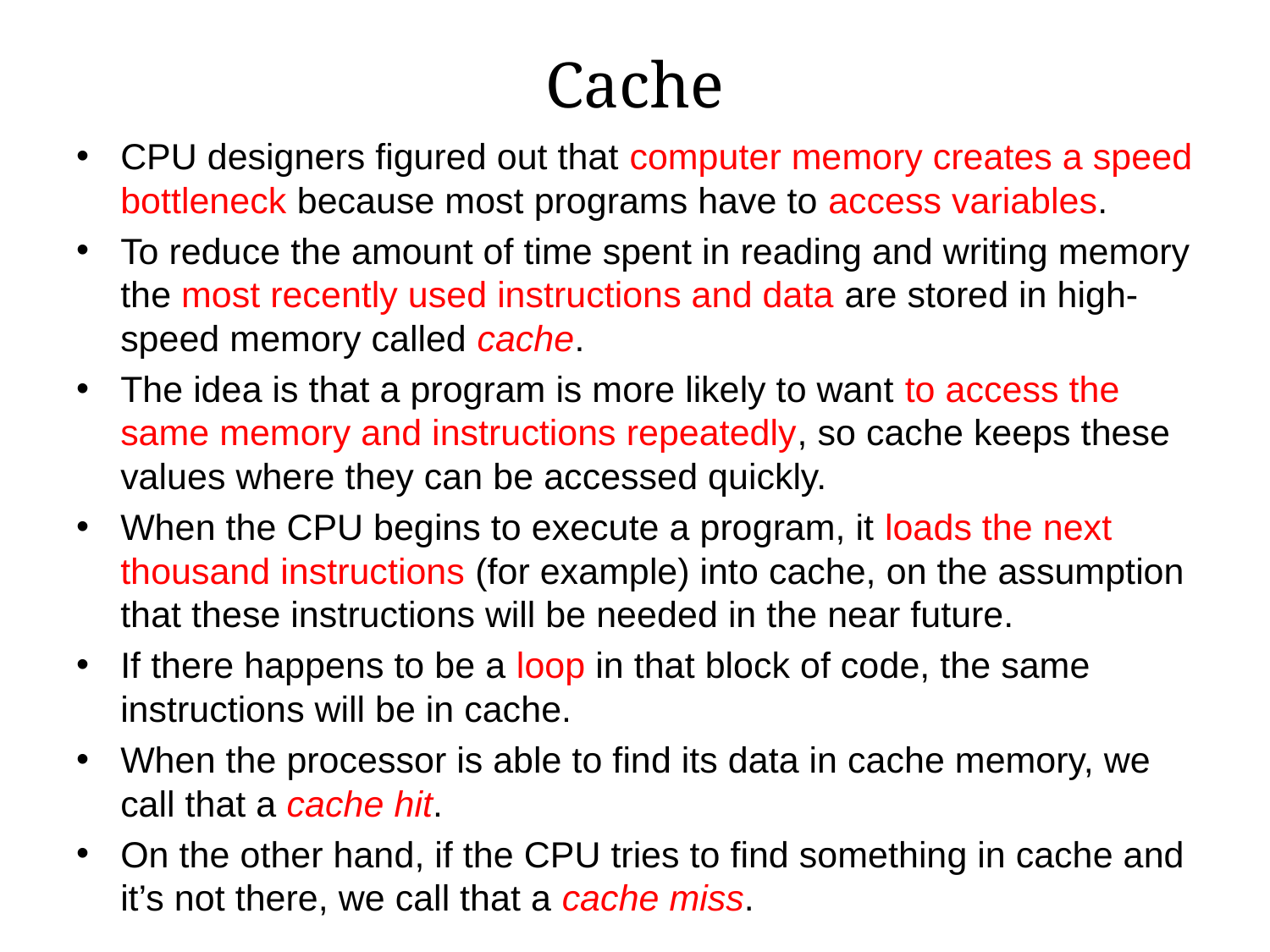

# Cache
CPU designers figured out that computer memory creates a speed bottleneck because most programs have to access variables.
To reduce the amount of time spent in reading and writing memory the most recently used instructions and data are stored in high-speed memory called cache.
The idea is that a program is more likely to want to access the same memory and instructions repeatedly, so cache keeps these values where they can be accessed quickly.
When the CPU begins to execute a program, it loads the next thousand instructions (for example) into cache, on the assumption that these instructions will be needed in the near future.
If there happens to be a loop in that block of code, the same instructions will be in cache.
When the processor is able to find its data in cache memory, we call that a cache hit.
On the other hand, if the CPU tries to find something in cache and it’s not there, we call that a cache miss.